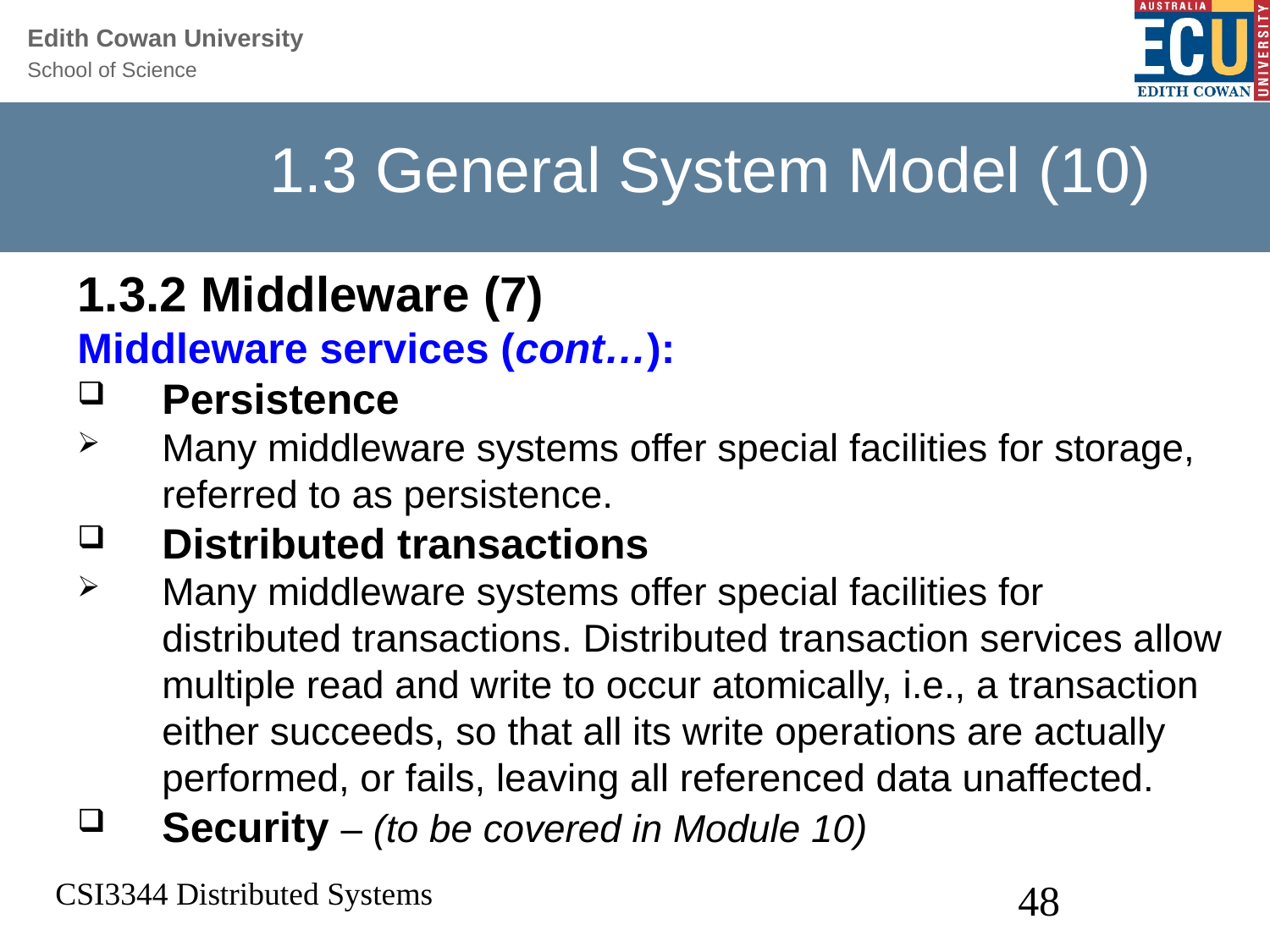

# 1.3 General System Model (10)
1.3.2 Middleware (7)
Middleware services (cont…):
Persistence
Many middleware systems offer special facilities for storage, referred to as persistence.
Distributed transactions
Many middleware systems offer special facilities for distributed transactions. Distributed transaction services allow multiple read and write to occur atomically, i.e., a transaction either succeeds, so that all its write operations are actually performed, or fails, leaving all referenced data unaffected.
Security – (to be covered in Module 10)
CSI3344 Distributed Systems

48